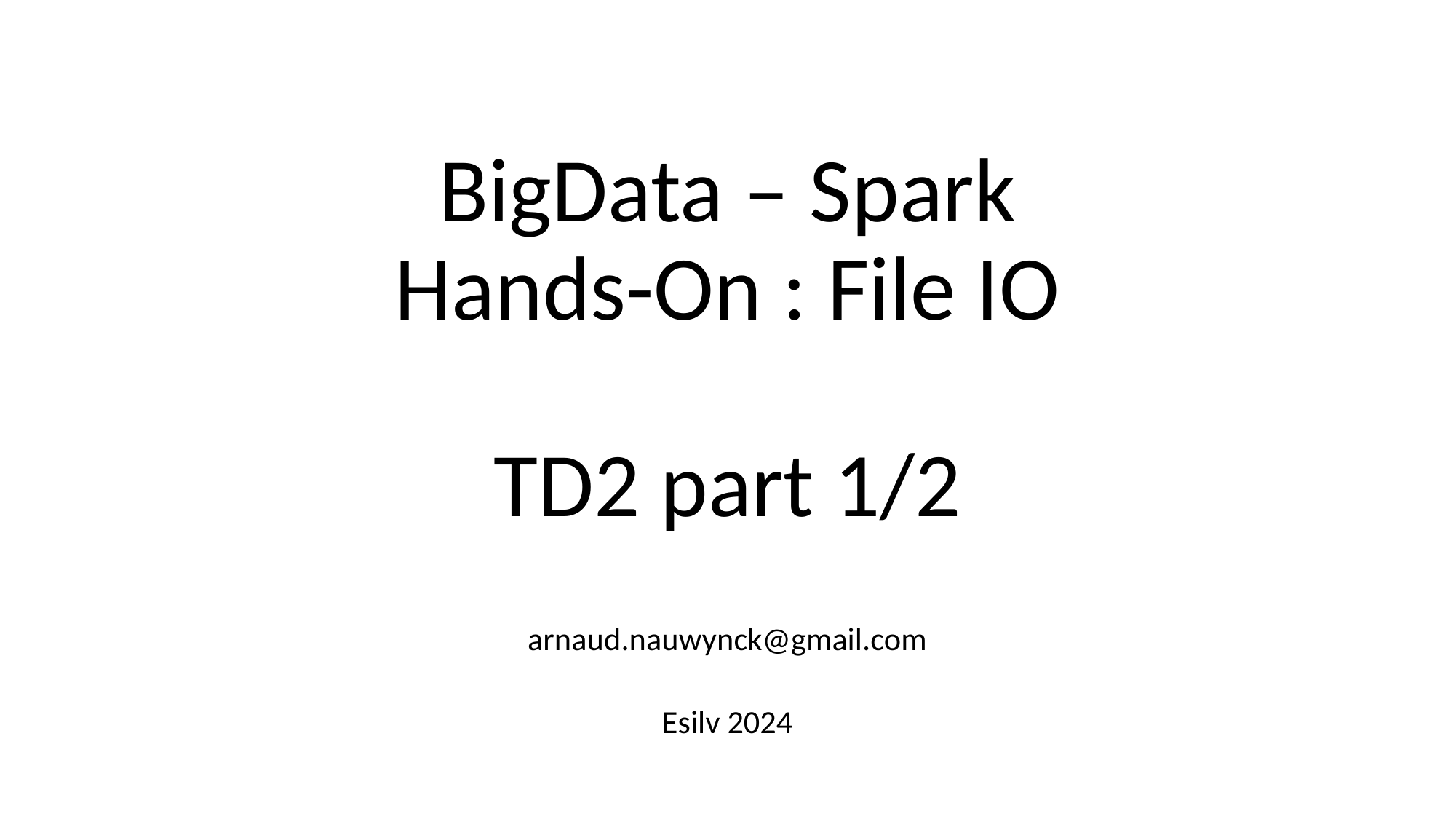

# BigData – Spark Hands-On : File IO TD2 part 1/2
arnaud.nauwynck@gmail.com
Esilv 2024